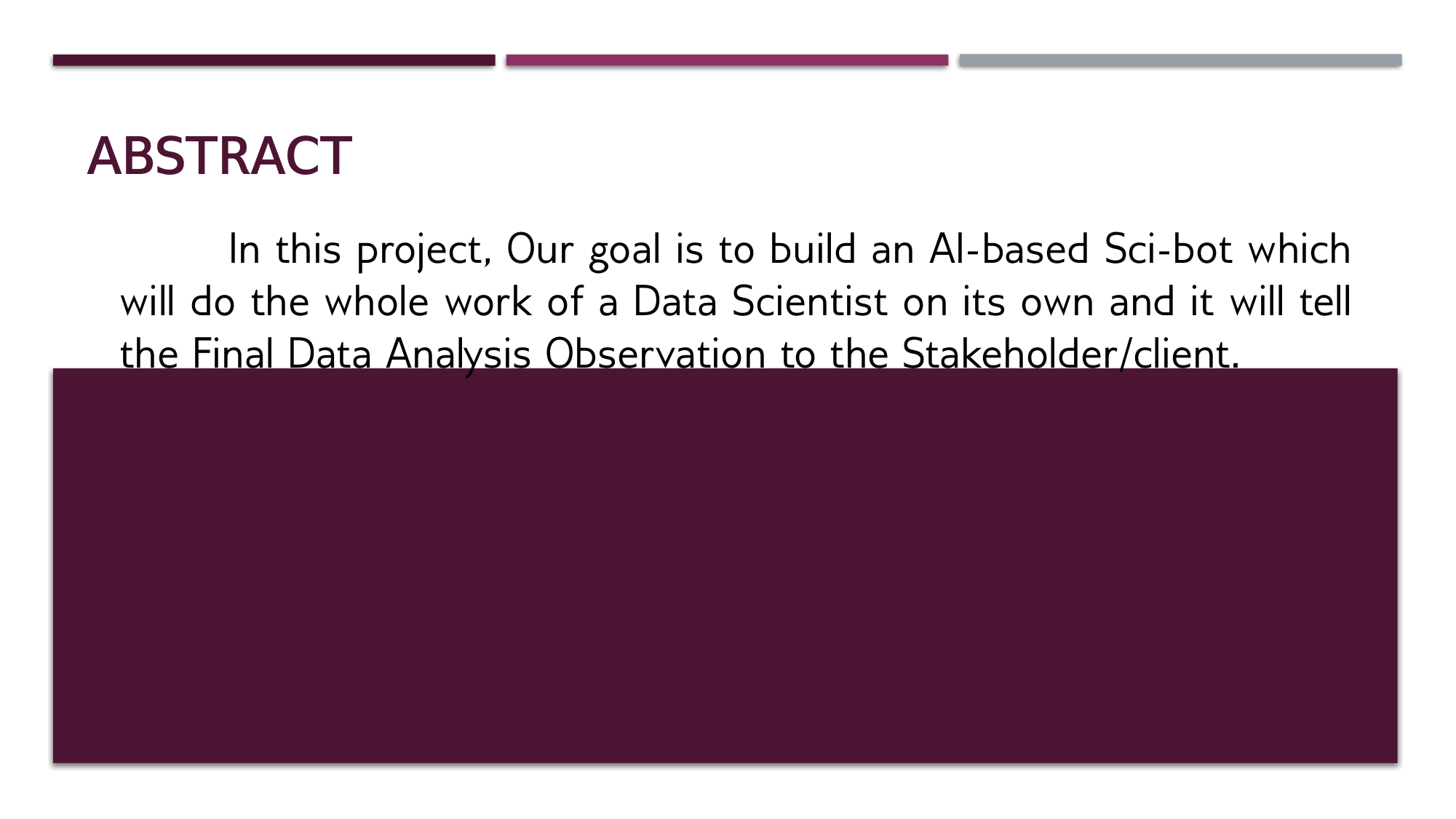

# Abstract
	In this project, Our goal is to build an AI-based Sci-bot which will do the whole work of a Data Scientist on its own and it will tell the Final Data Analysis Observation to the Stakeholder/client.